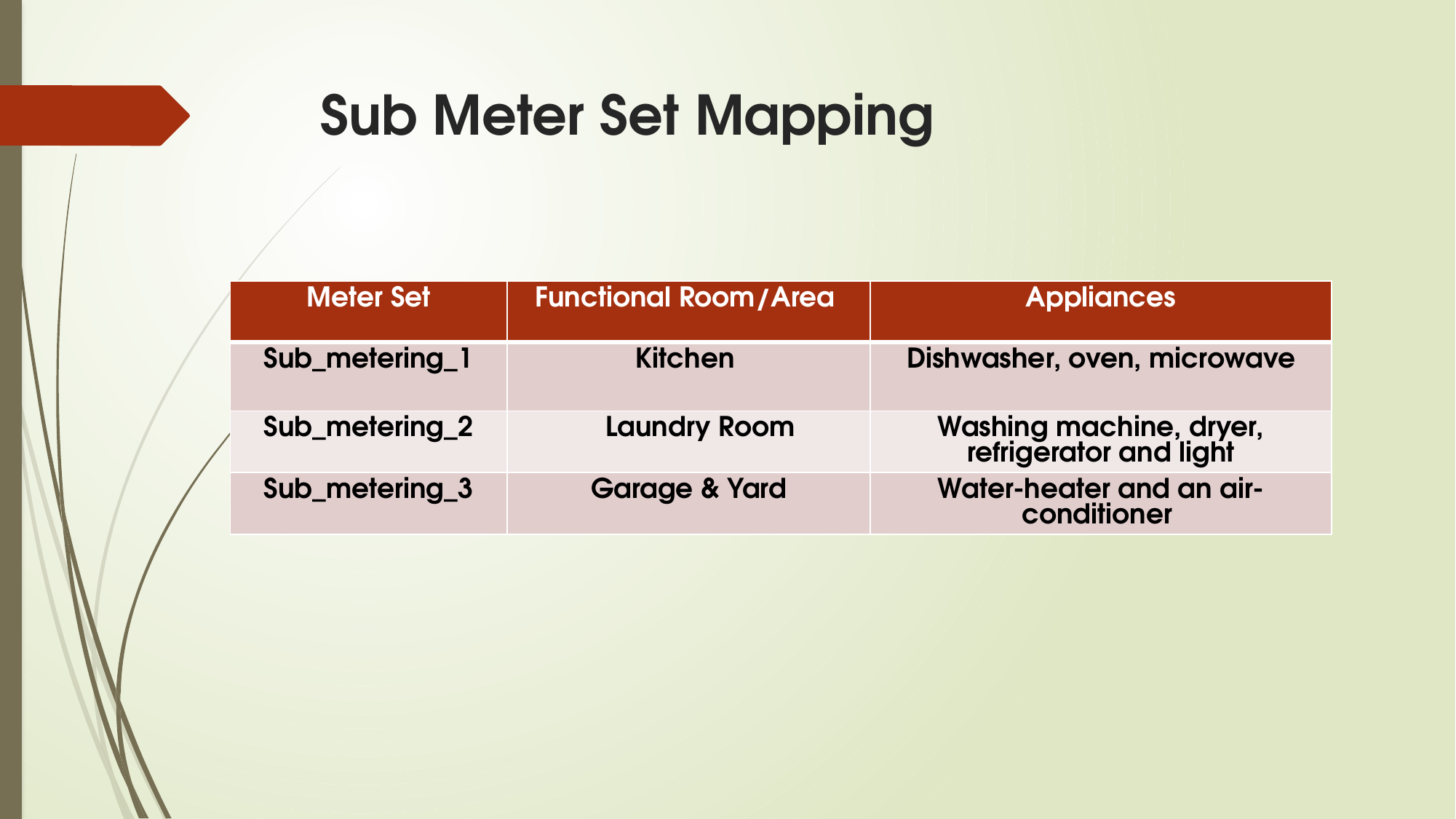

# Sub Meter Set Mapping
| Meter Set | Functional Room/Area | Appliances |
| --- | --- | --- |
| Sub\_metering\_1 | Kitchen | Dishwasher, oven, microwave |
| Sub\_metering\_2 | Laundry Room | Washing machine, dryer, refrigerator and light |
| Sub\_metering\_3 | Garage & Yard | Water-heater and an air-conditioner |